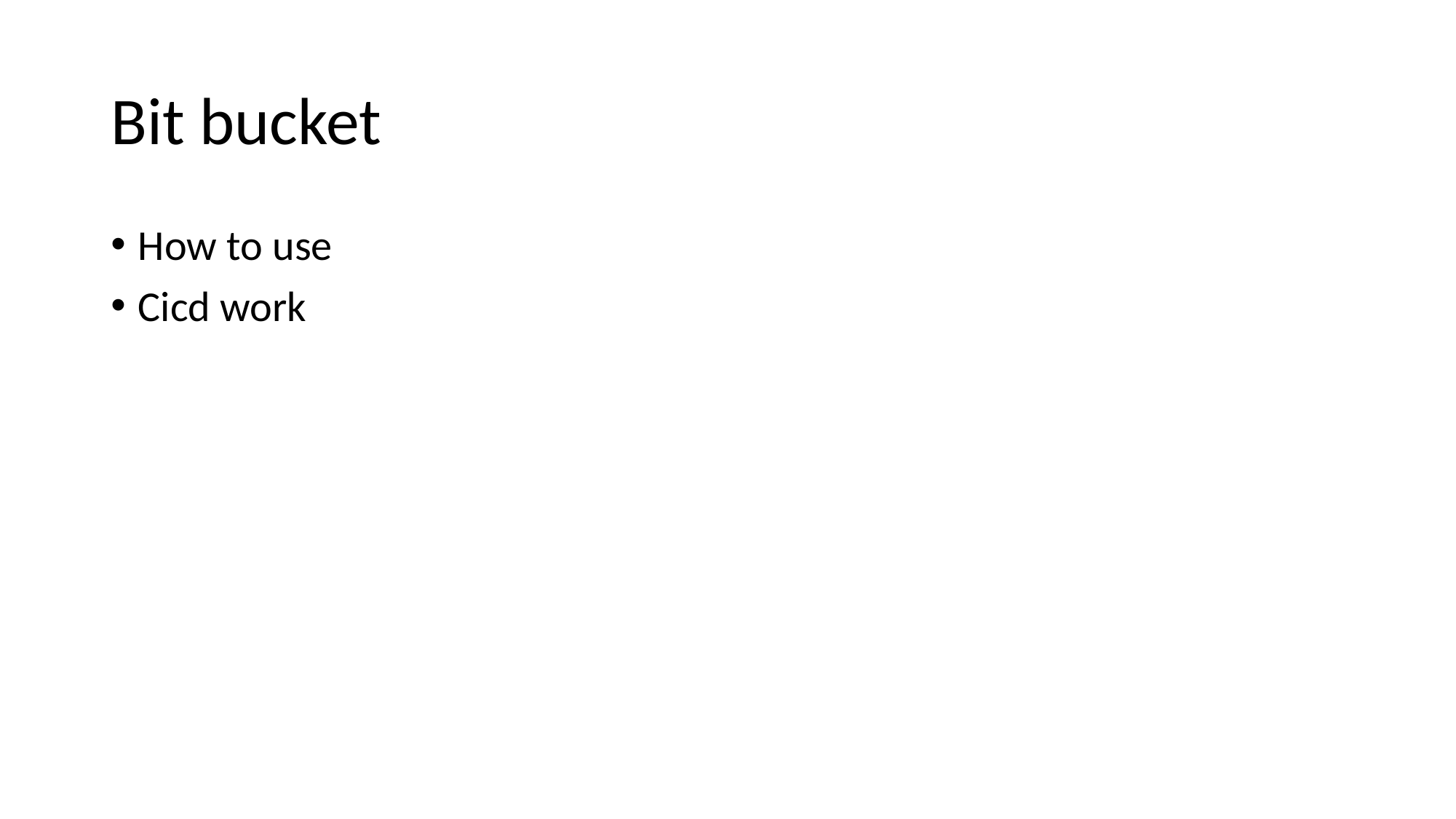

# Bit bucket
How to use
Cicd work